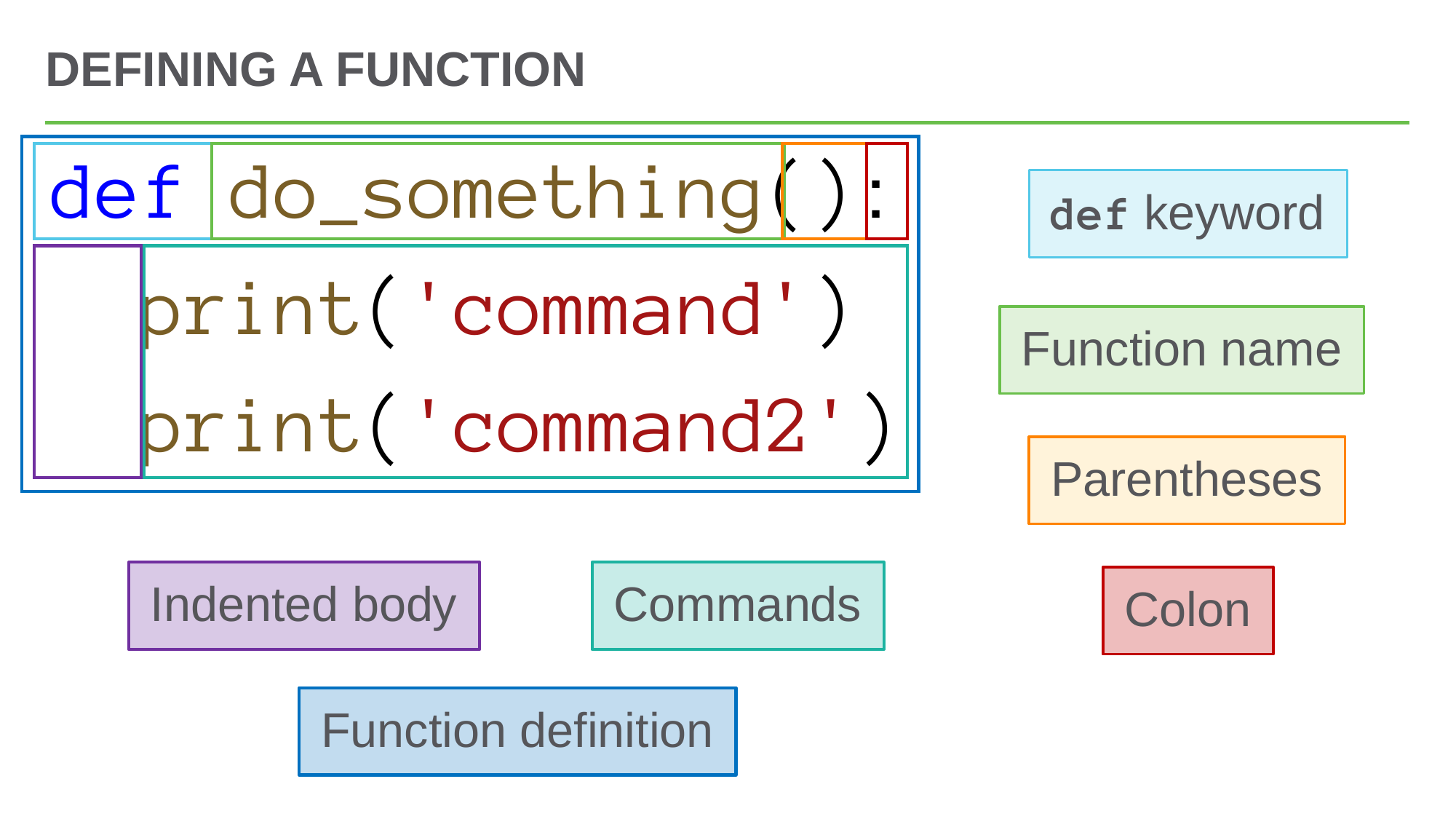

# Defining a Function

def do_something():
  print('command')
  print('command2')

def keyword

Function name
Parentheses
Indented body
Commands
Colon
Function definition